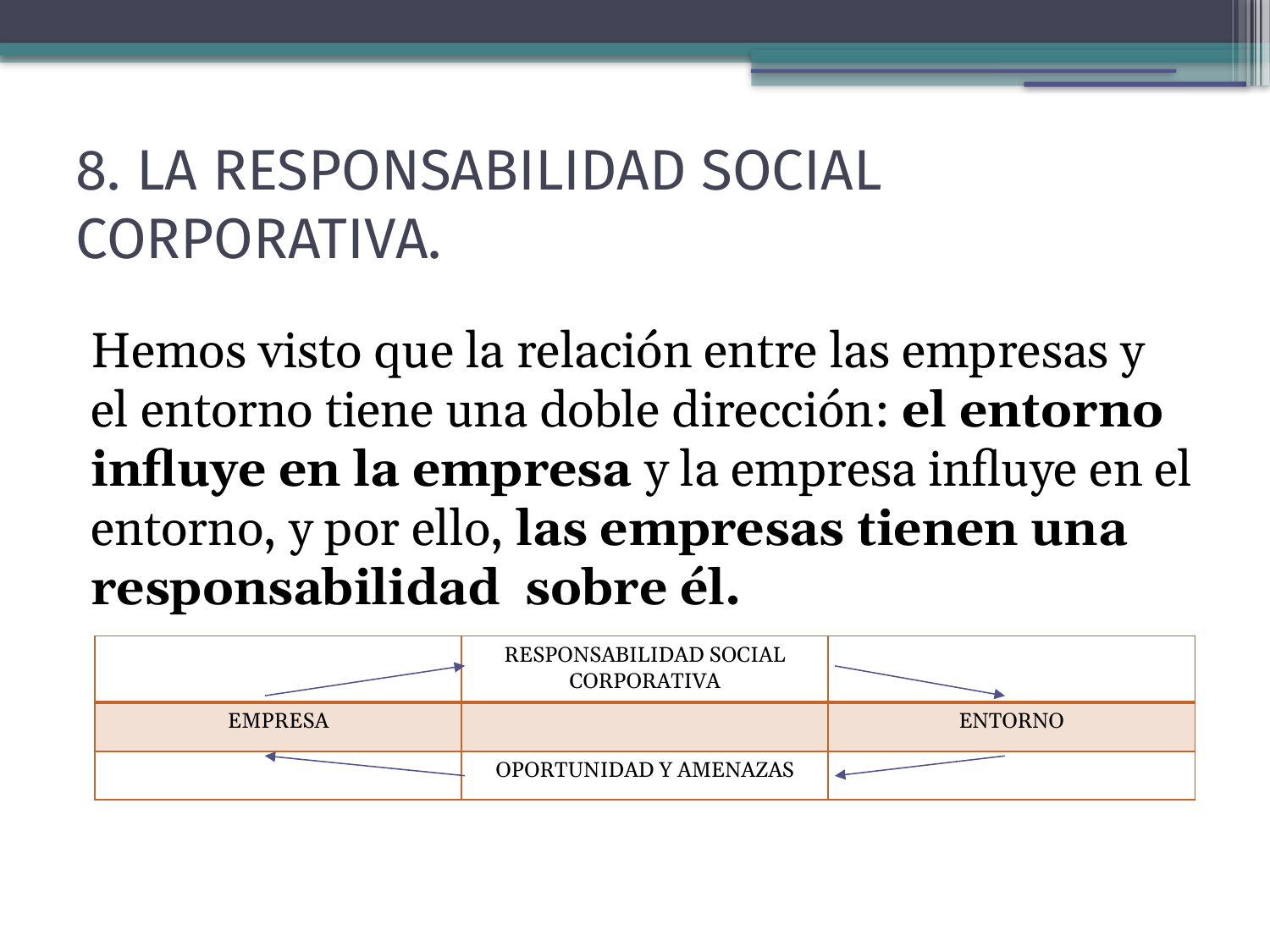

8. LA RESPONSABILIDAD SOCIAL CORPORATIVA.
Hemos visto que la relación entre las empresas y el entorno tiene una doble dirección: el entorno influye en la empresa y la empresa influye en el entorno, y por ello, las empresas tienen una responsabilidad  sobre él.

|  | RESPONSABILIDAD SOCIAL CORPORATIVA |  |
| --- | --- | --- |
| EMPRESA |  | ENTORNO |
|  | OPORTUNIDAD Y AMENAZAS |  |